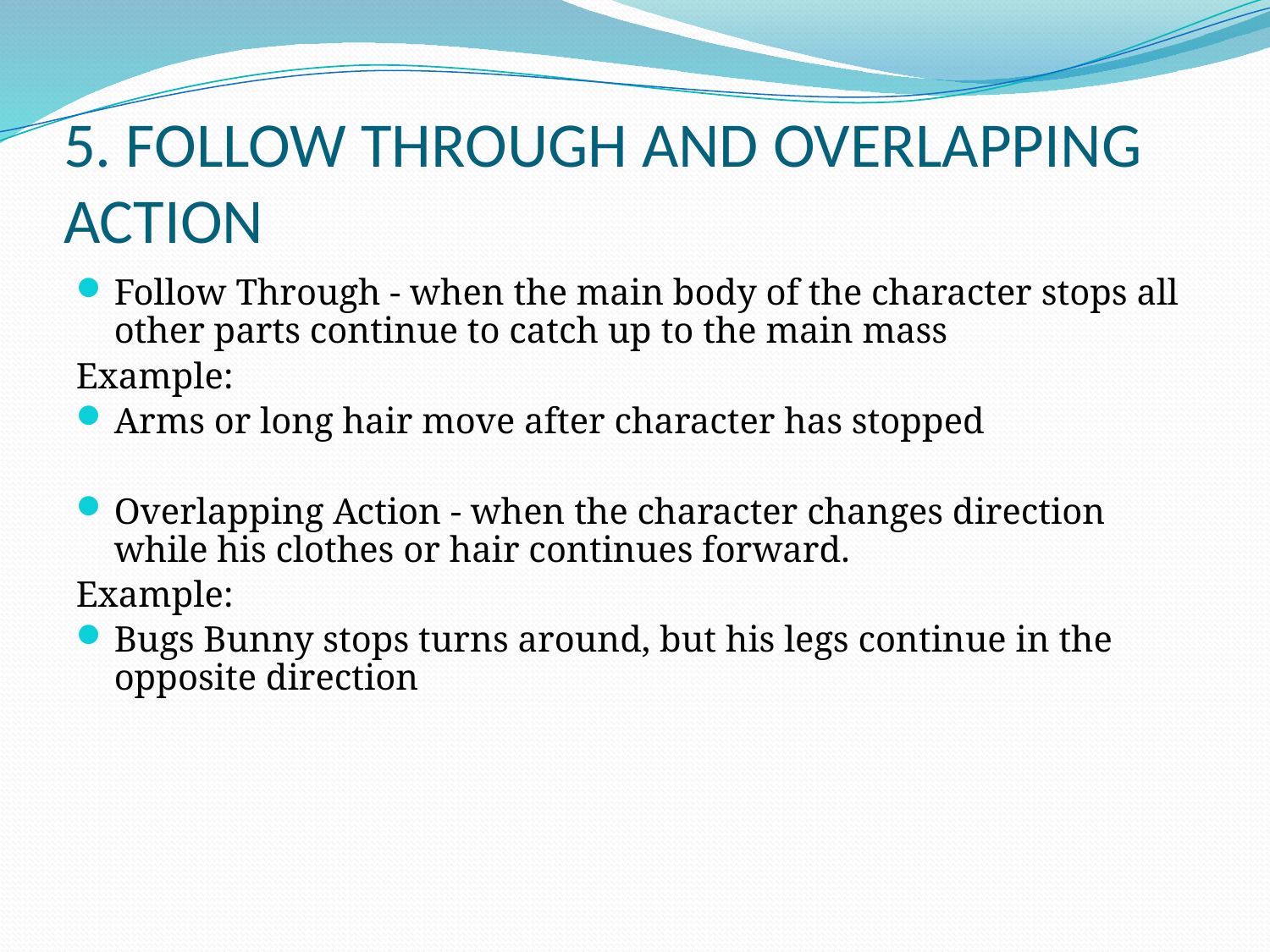

# 5. FOLLOW THROUGH AND OVERLAPPING ACTION
Follow Through - when the main body of the character stops all other parts continue to catch up to the main mass
Example:
Arms or long hair move after character has stopped

Overlapping Action - when the character changes direction while his clothes or hair continues forward.
Example:
Bugs Bunny stops turns around, but his legs continue in the opposite direction